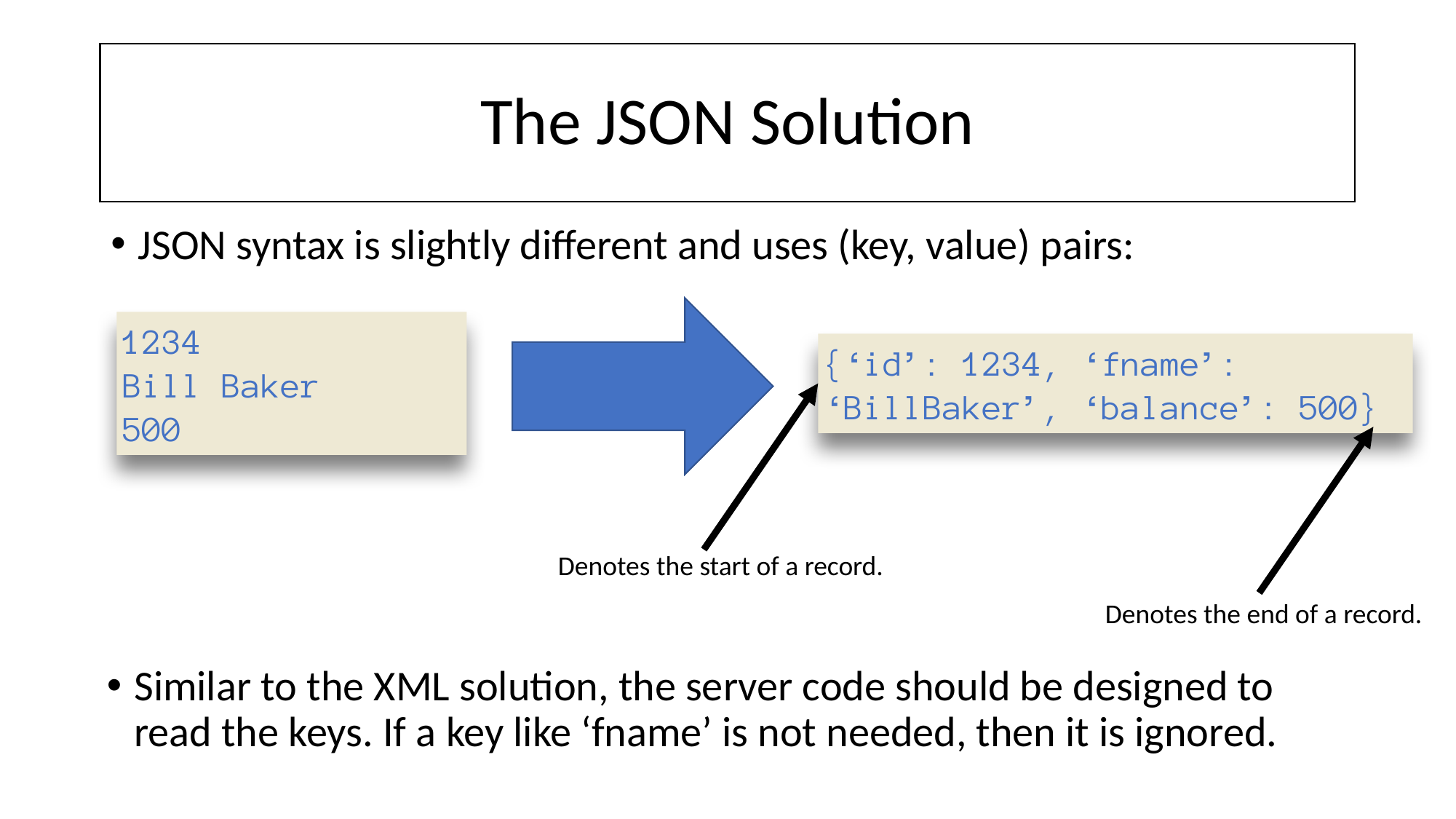

# The JSON Solution
JSON syntax is slightly different and uses (key, value) pairs:

1234
Bill Baker
500
{‘id’: 1234, ‘fname’: ‘BillBaker’, ‘balance’: 500}
Denotes the start of a record.
Denotes the end of a record.
Similar to the XML solution, the server code should be designed to read the keys. If a key like ‘fname’ is not needed, then it is ignored.